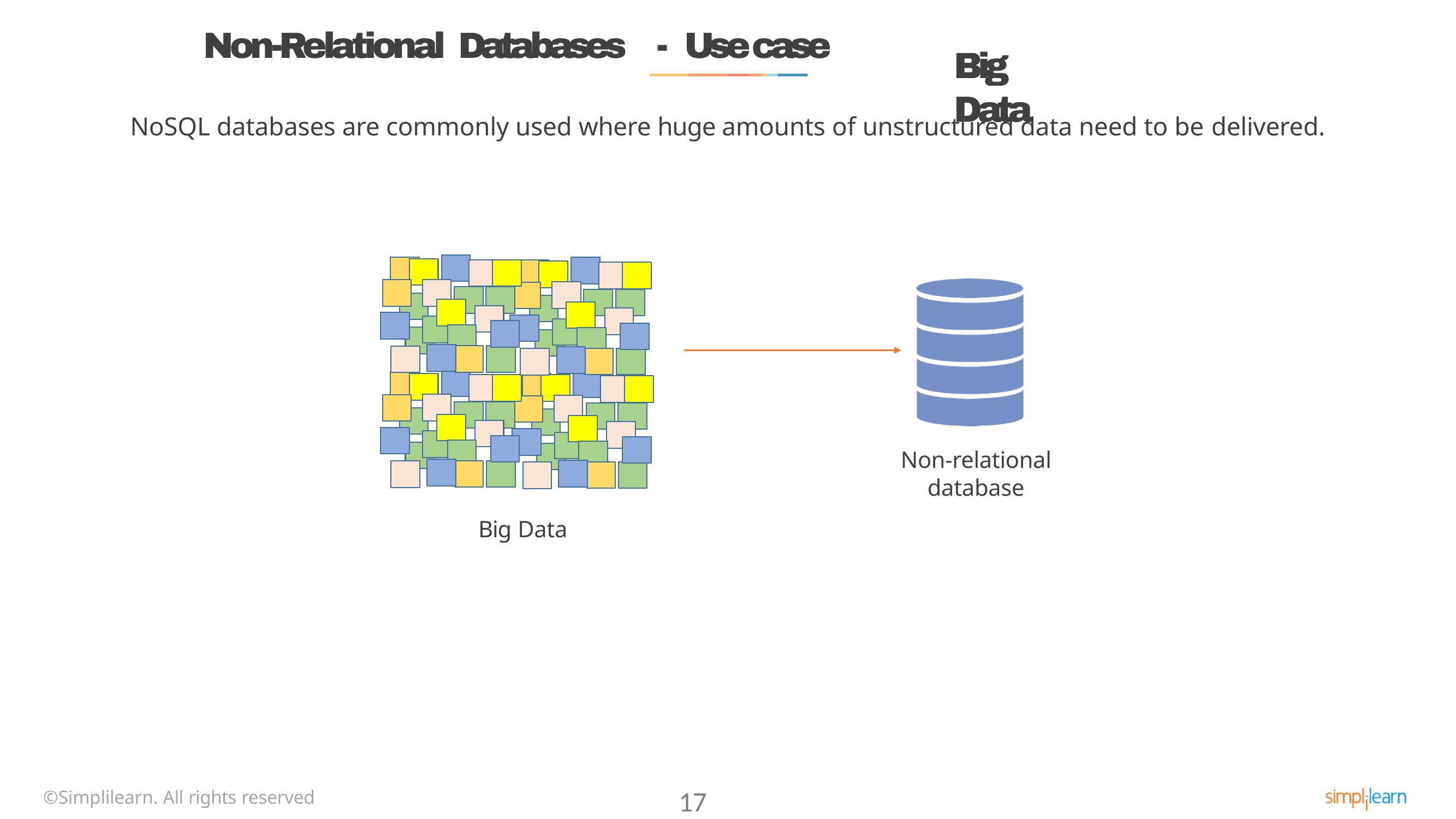

Non-Relational Databases     -   Use case
# Big Data

NoSQL databases are commonly used where huge amounts of unstructured data need to be delivered.

Non-relational
database
Big Data
©Simplilearn. All rights reserved
17